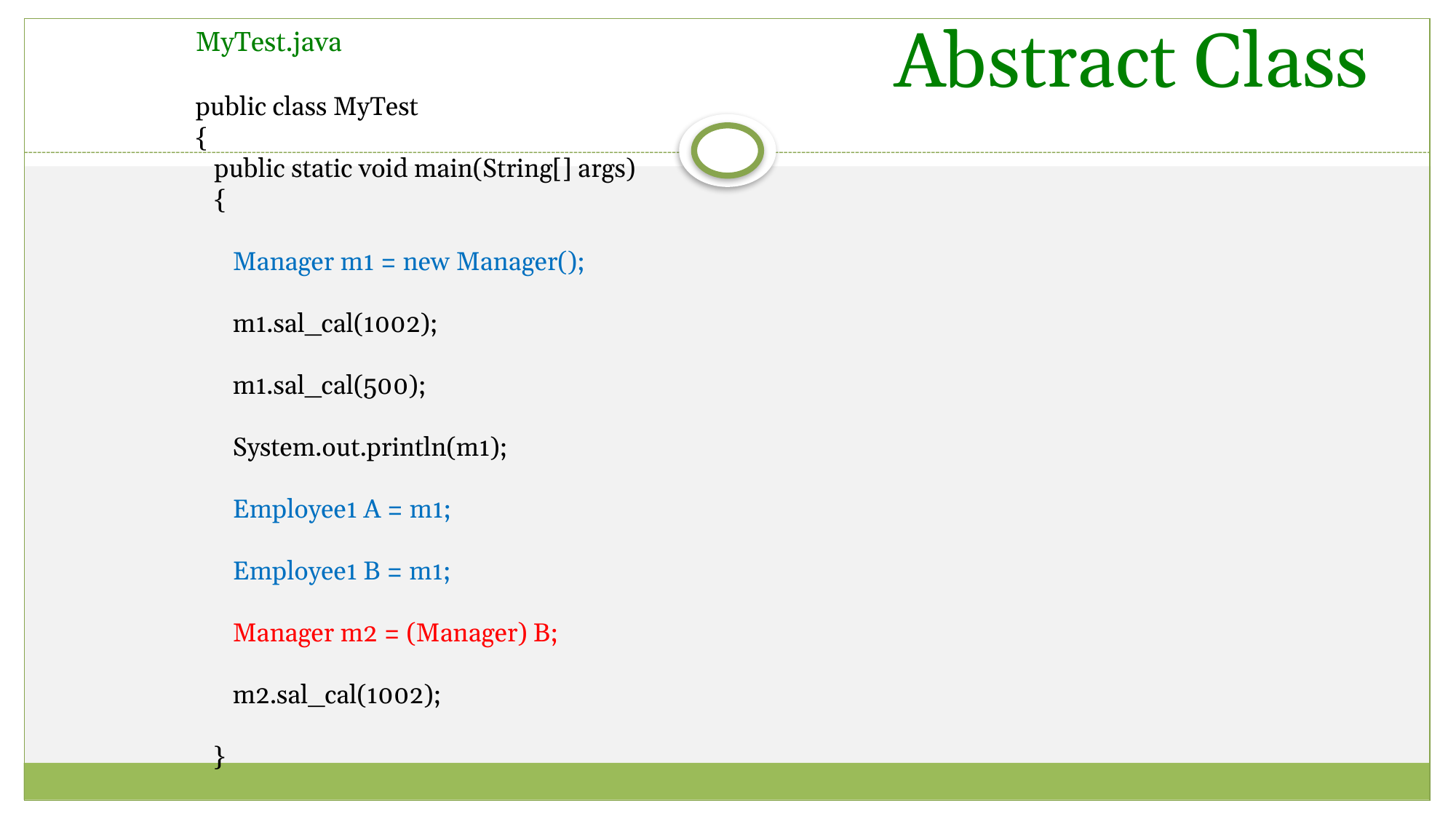

Abstract Class
MyTest.java

public class MyTest
{
   public static void main(String[] args)
   {

      Manager m1 = new Manager();

      m1.sal_cal(1002);

      m1.sal_cal(500);

      System.out.println(m1);

      Employee1 A = m1;

      Employee1 B = m1;

      Manager m2 = (Manager) B;

      m2.sal_cal(1002);

   }